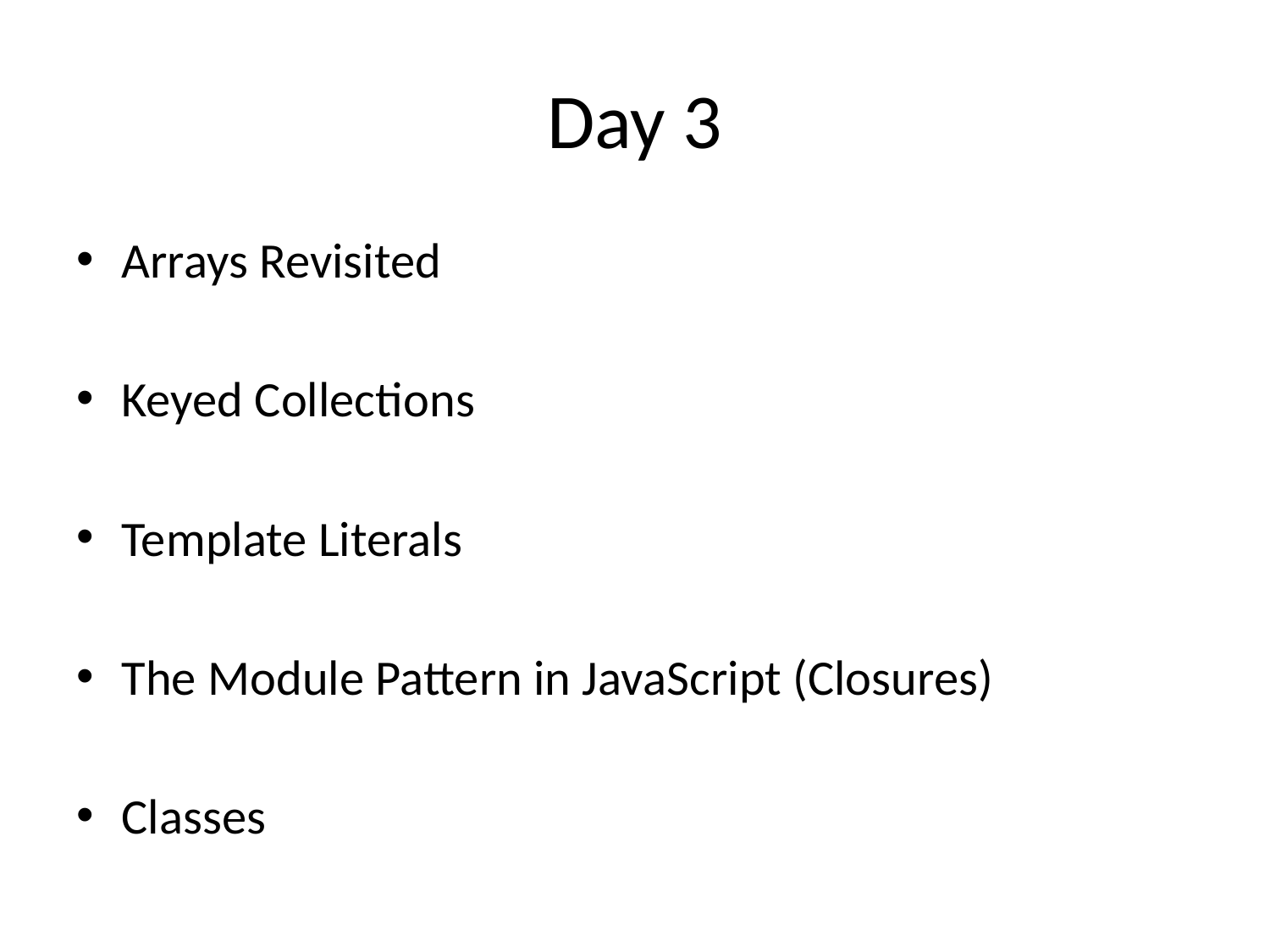

# Day 3
Arrays Revisited

Keyed Collections

Template Literals

The Module Pattern in JavaScript (Closures)

Classes